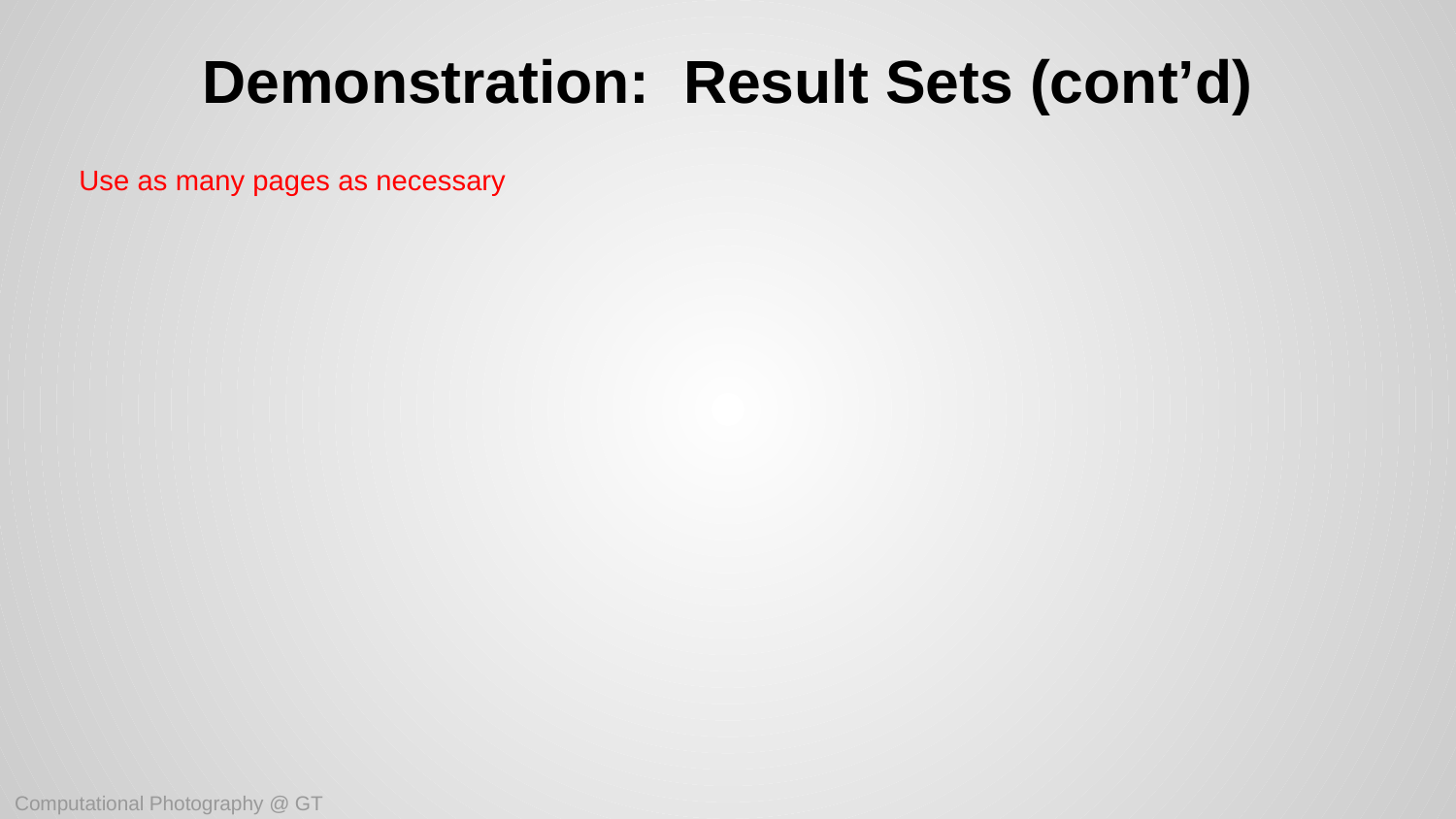

# Demonstration:  Result Sets (cont’d)
Use as many pages as necessary
Computational Photography @ GT